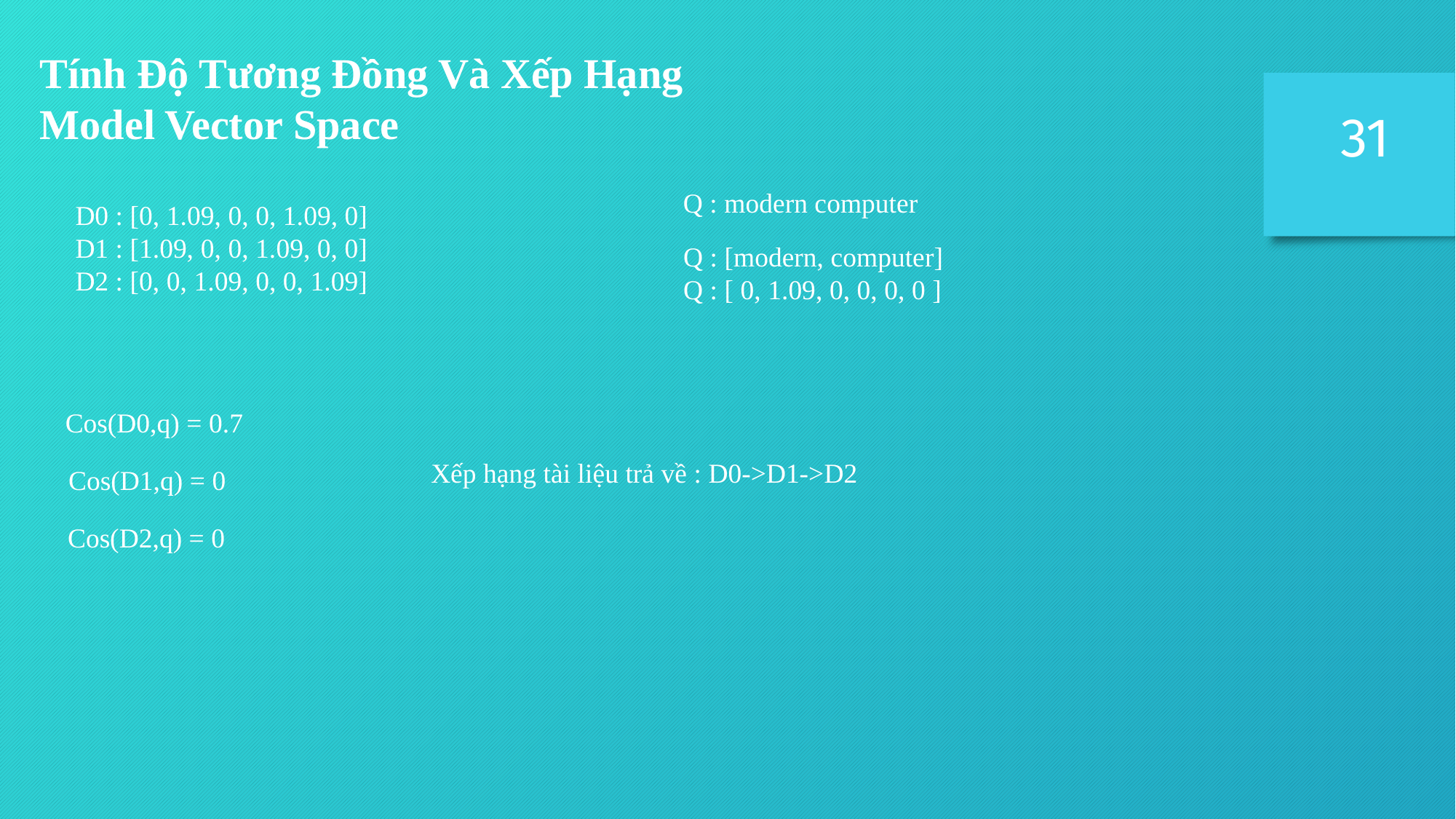

Tính Độ Tương Đồng Và Xếp Hạng
Model Vector Space
31
Q : modern computer
D0 : [0, 1.09, 0, 0, 1.09, 0]
D1 : [1.09, 0, 0, 1.09, 0, 0]
D2 : [0, 0, 1.09, 0, 0, 1.09]
Q : [modern, computer]
Q : [ 0, 1.09, 0, 0, 0, 0 ]
Cos(D0,q) = 0.7
Xếp hạng tài liệu trả về : D0->D1->D2
Cos(D1,q) = 0
Cos(D2,q) = 0